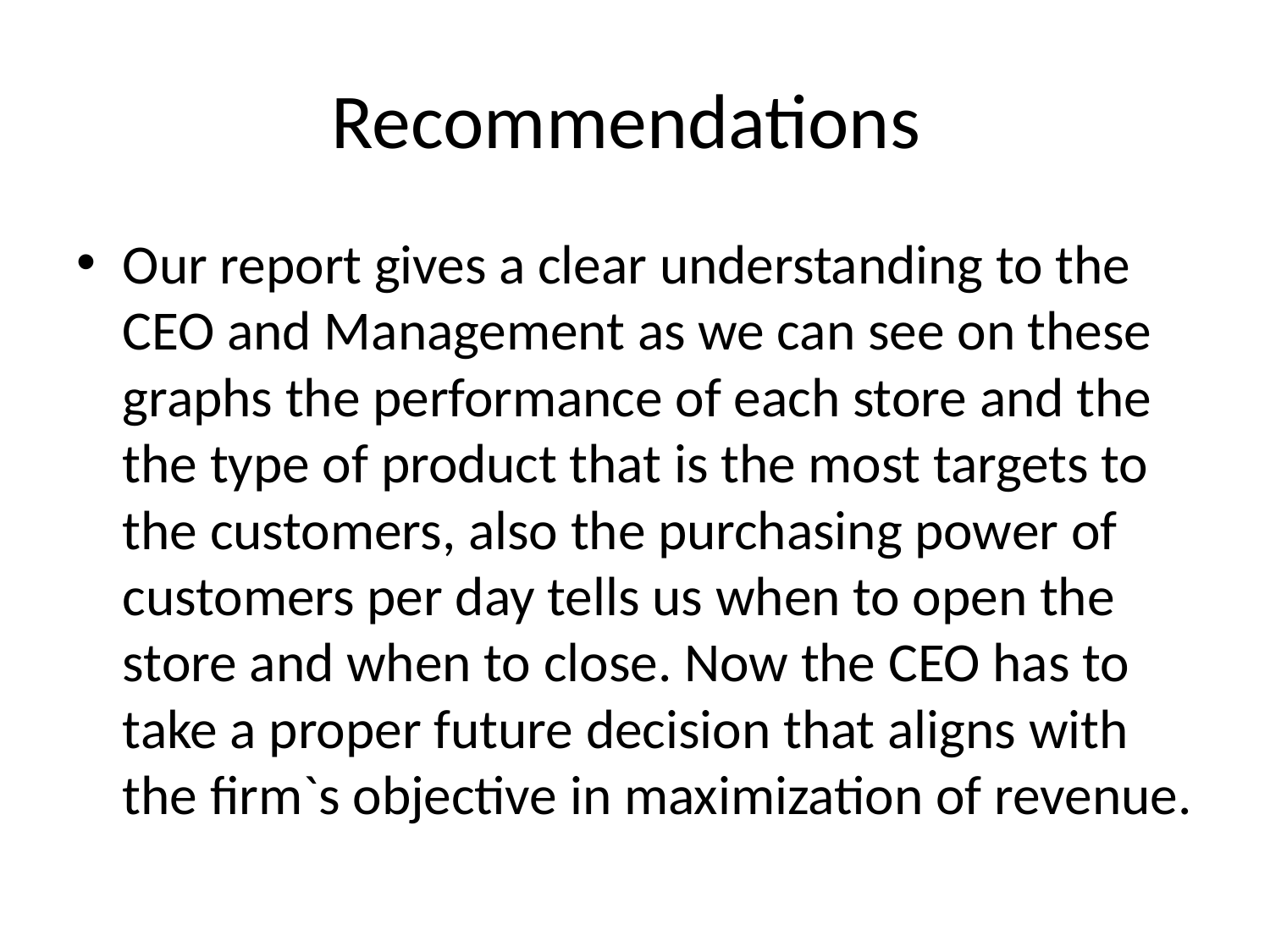

# Recommendations
Our report gives a clear understanding to the CEO and Management as we can see on these graphs the performance of each store and the the type of product that is the most targets to the customers, also the purchasing power of customers per day tells us when to open the store and when to close. Now the CEO has to take a proper future decision that aligns with the firm`s objective in maximization of revenue.